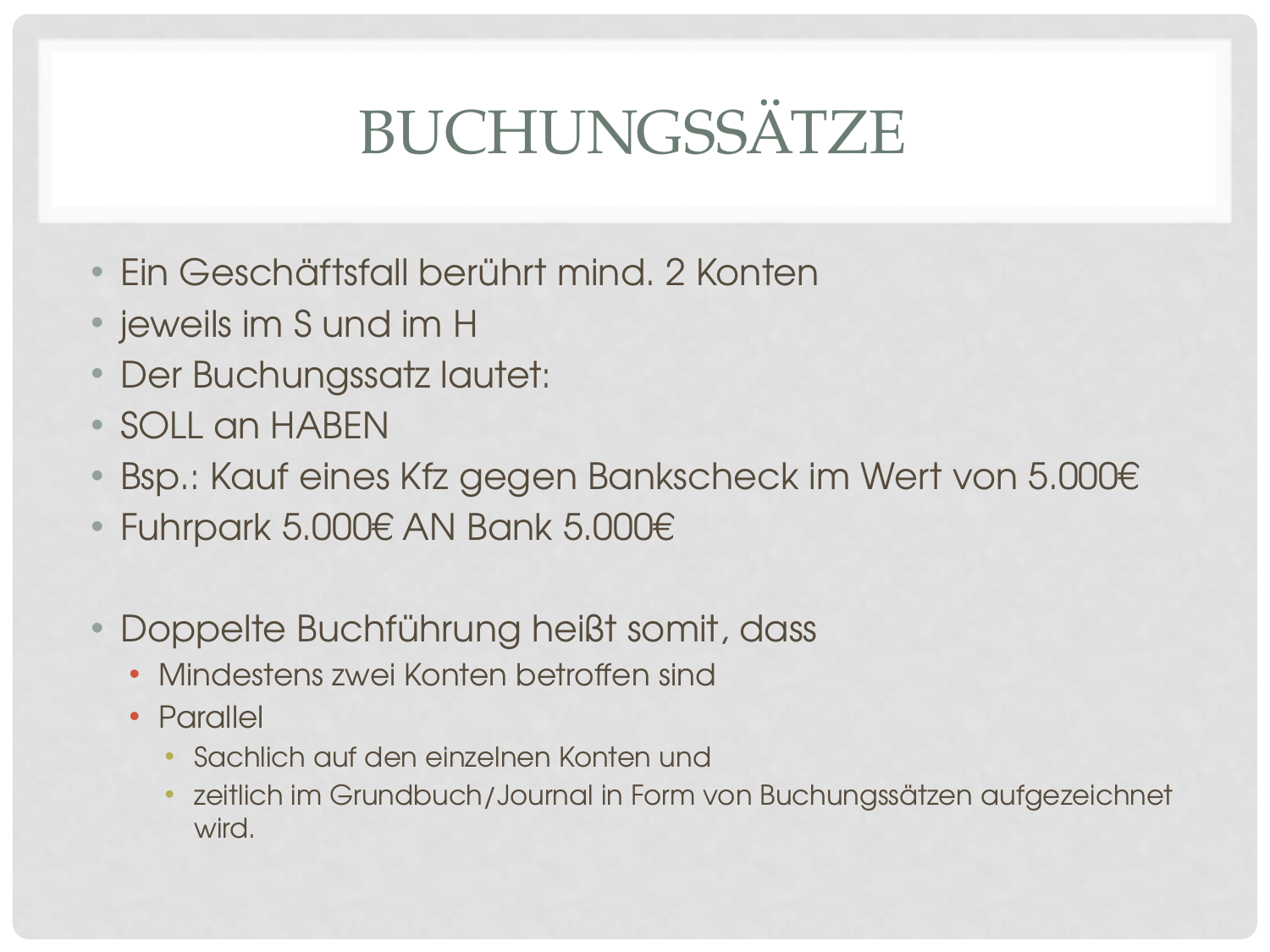

# Buchungssätze
Ein Geschäftsfall berührt mind. 2 Konten
jeweils im S und im H
Der Buchungssatz lautet:
SOLL an HABEN
Bsp.: Kauf eines Kfz gegen Bankscheck im Wert von 5.000€
Fuhrpark 5.000€ AN Bank 5.000€

Doppelte Buchführung heißt somit, dass
Mindestens zwei Konten betroffen sind
Parallel
Sachlich auf den einzelnen Konten und
zeitlich im Grundbuch/Journal in Form von Buchungssätzen aufgezeichnet wird.